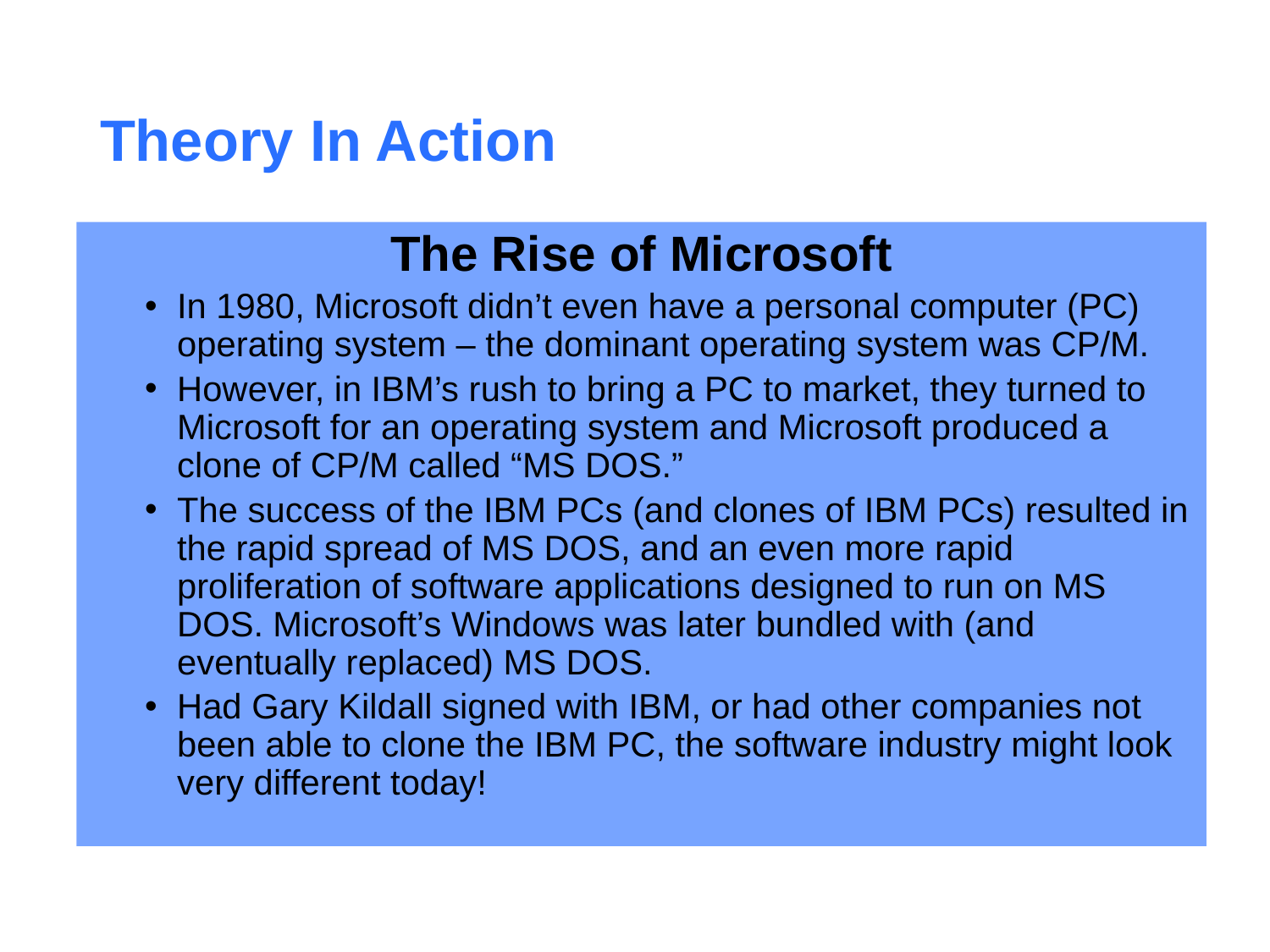

Theory In Action
The Rise of Microsoft
In 1980, Microsoft didn’t even have a personal computer (PC) operating system – the dominant operating system was CP/M.
However, in IBM’s rush to bring a PC to market, they turned to Microsoft for an operating system and Microsoft produced a clone of CP/M called “MS DOS.”
The success of the IBM PCs (and clones of IBM PCs) resulted in the rapid spread of MS DOS, and an even more rapid proliferation of software applications designed to run on MS DOS. Microsoft’s Windows was later bundled with (and eventually replaced) MS DOS.
Had Gary Kildall signed with IBM, or had other companies not been able to clone the IBM PC, the software industry might look very different today!